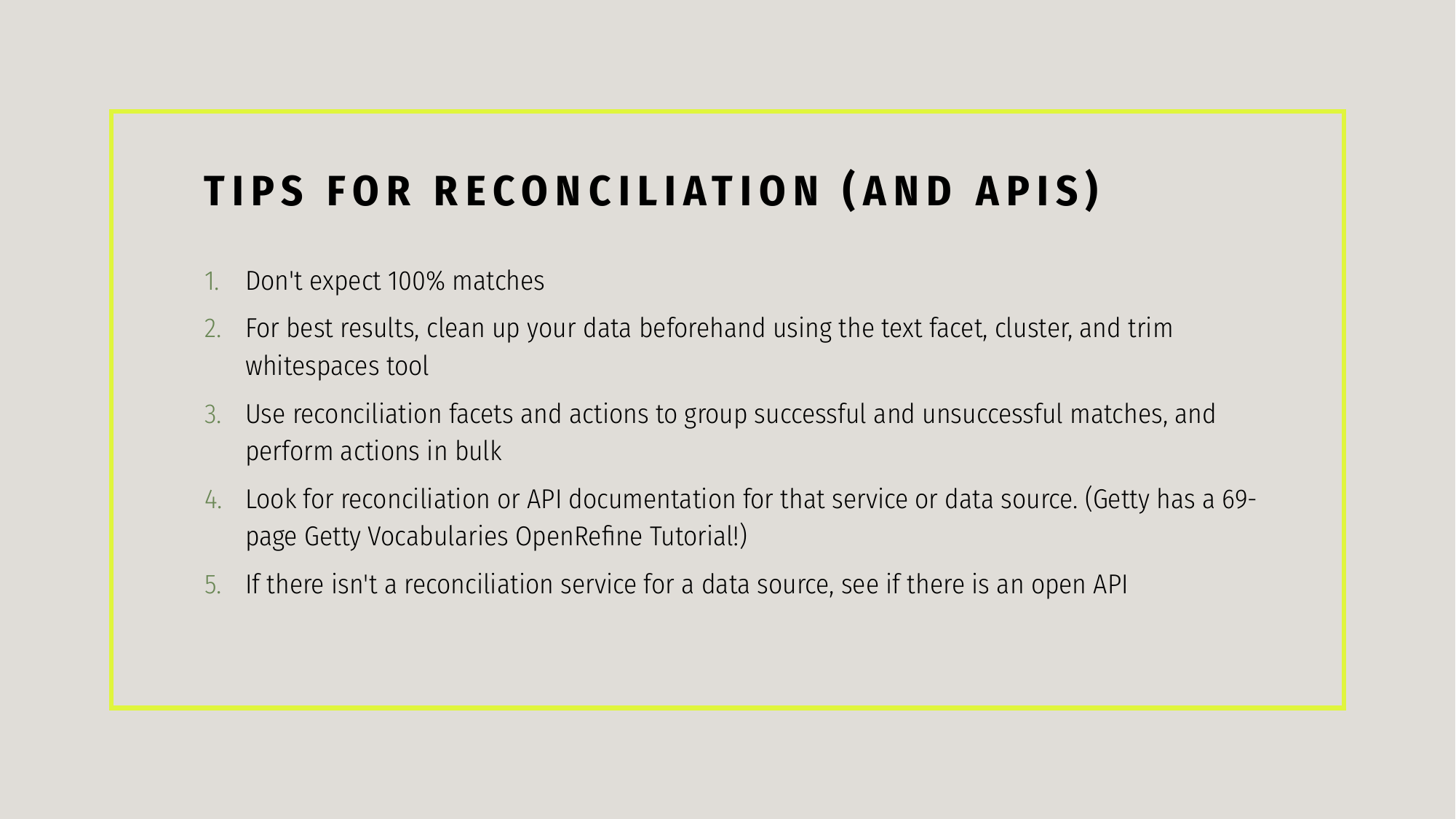

# Tips for Reconciliation (And APIs)
Don't expect 100% matches
For best results, clean up your data beforehand using the text facet, cluster, and trim whitespaces tool
Use reconciliation facets and actions to group successful and unsuccessful matches, and perform actions in bulk
Look for reconciliation or API documentation for that service or data source. (Getty has a 69-page Getty Vocabularies OpenRefine Tutorial!)
If there isn't a reconciliation service for a data source, see if there is an open API